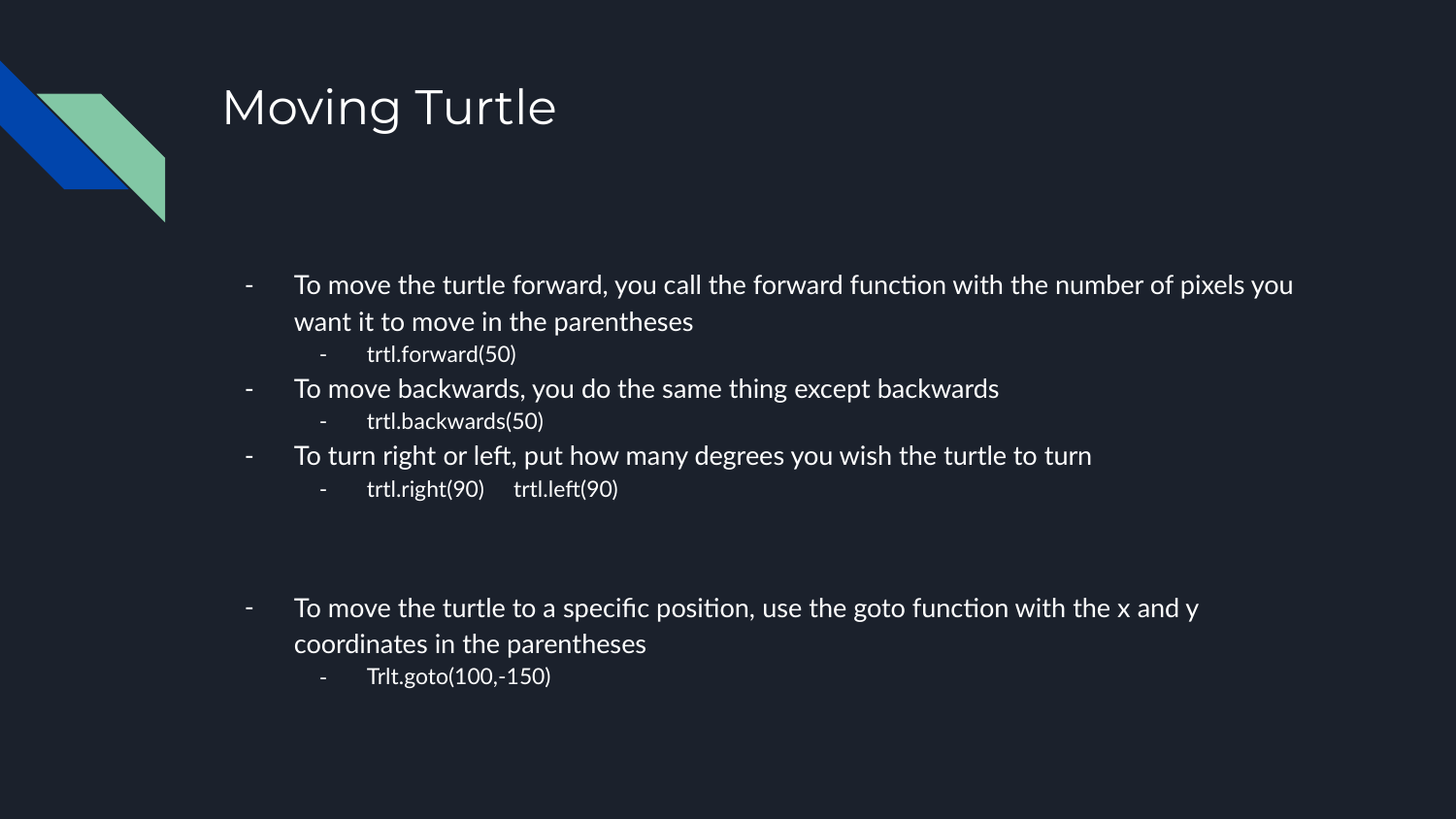

# Moving Turtle
To move the turtle forward, you call the forward function with the number of pixels you want it to move in the parentheses
trtl.forward(50)
To move backwards, you do the same thing except backwards
trtl.backwards(50)
To turn right or left, put how many degrees you wish the turtle to turn
trtl.right(90)     trtl.left(90)

To move the turtle to a specific position, use the goto function with the x and y coordinates in the parentheses
Trlt.goto(100,-150)